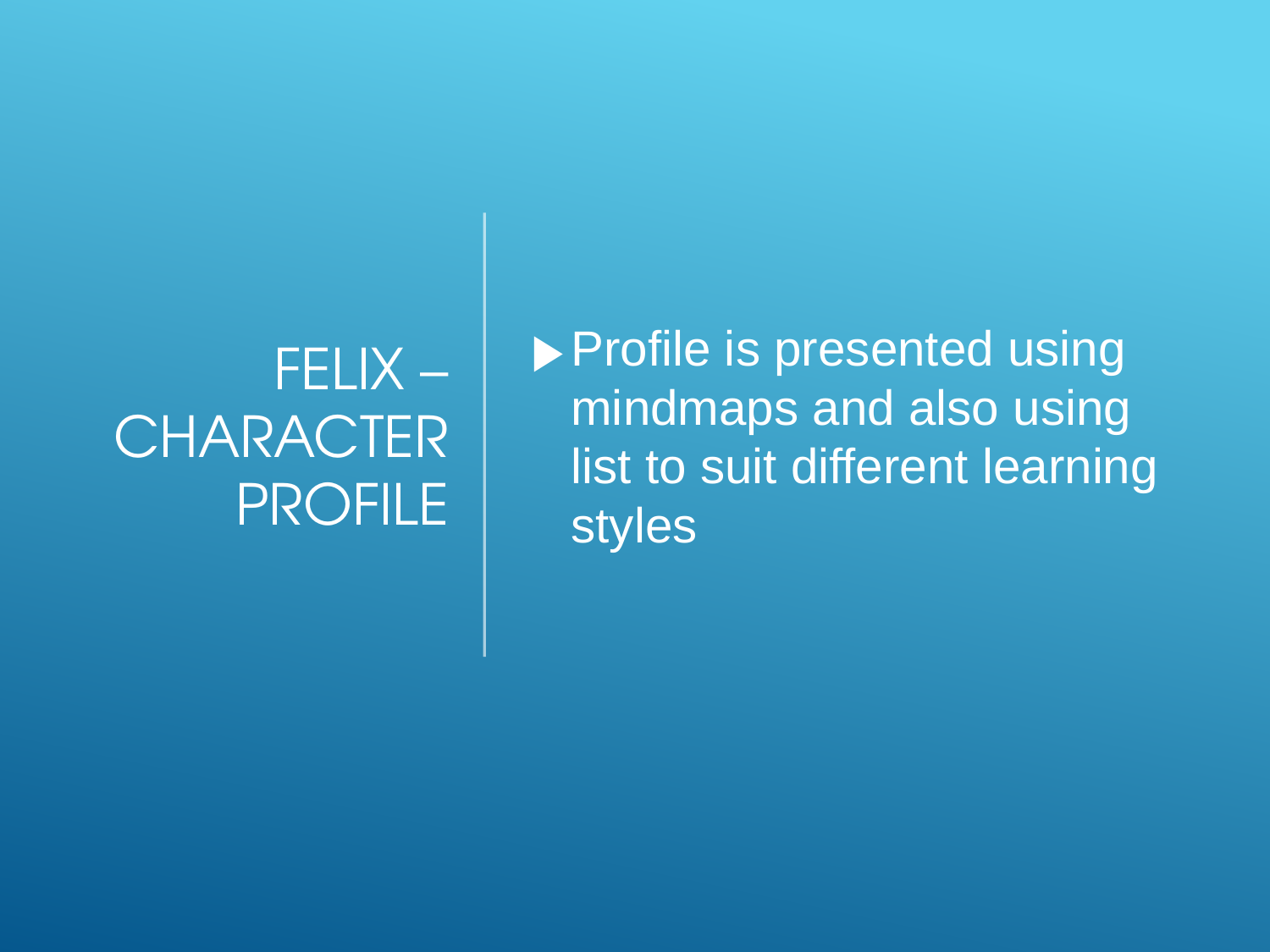

# FELIX – CHARACTER PROFILE
Profile is presented using mindmaps and also using list to suit different learning styles